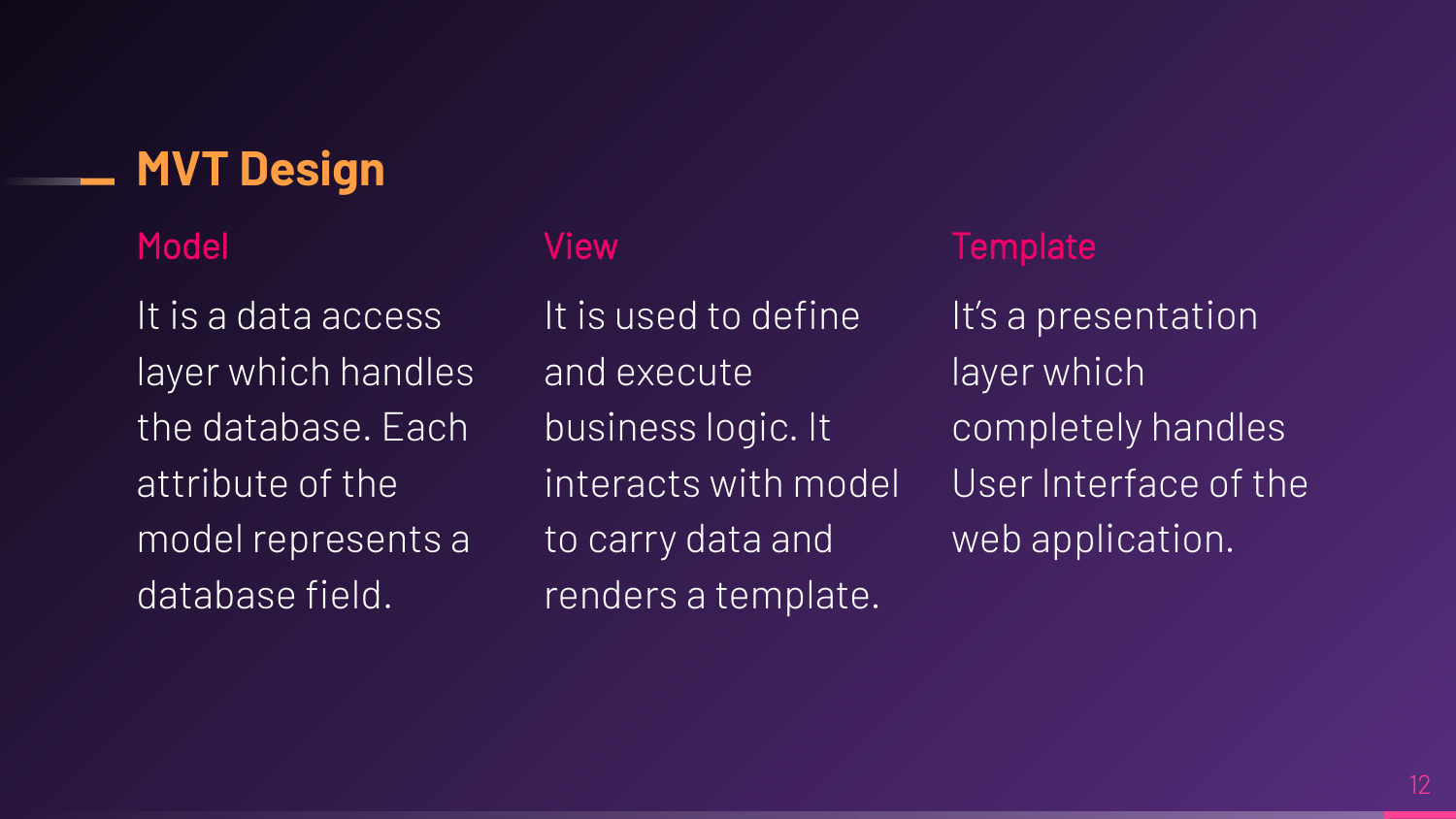

# MVT Design
Model
It is a data access layer which handles the database. Each attribute of the model represents a database field.
View
It is used to define and execute business logic. It interacts with model to carry data and renders a template.
Template
It’s a presentation layer which completely handles User Interface of the web application.

12